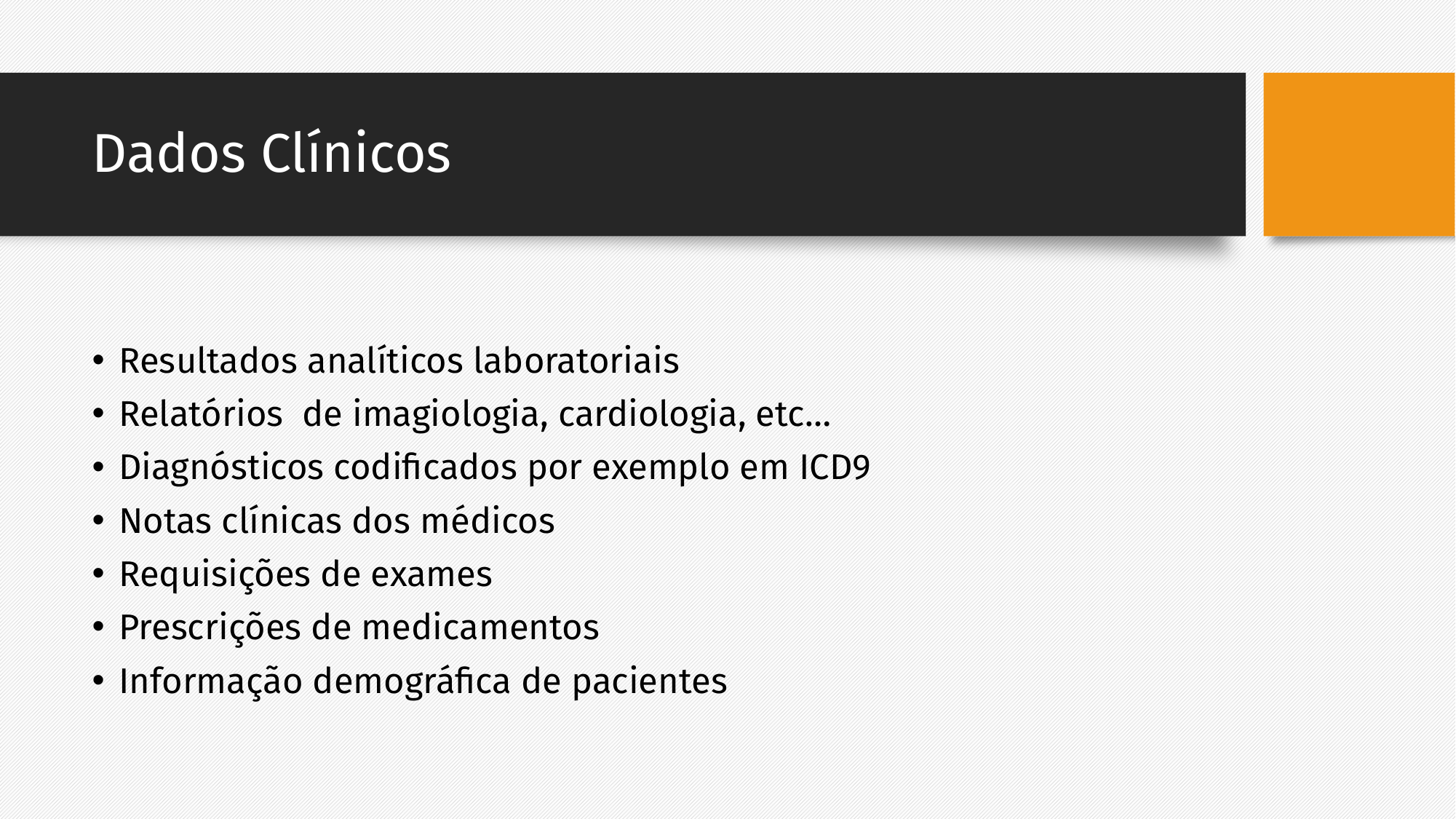

# Dados Clínicos

Resultados analíticos laboratoriais
Relatórios  de imagiologia, cardiologia, etc…
Diagnósticos codificados por exemplo em ICD9
Notas clínicas dos médicos
Requisições de exames
Prescrições de medicamentos
Informação demográfica de pacientes